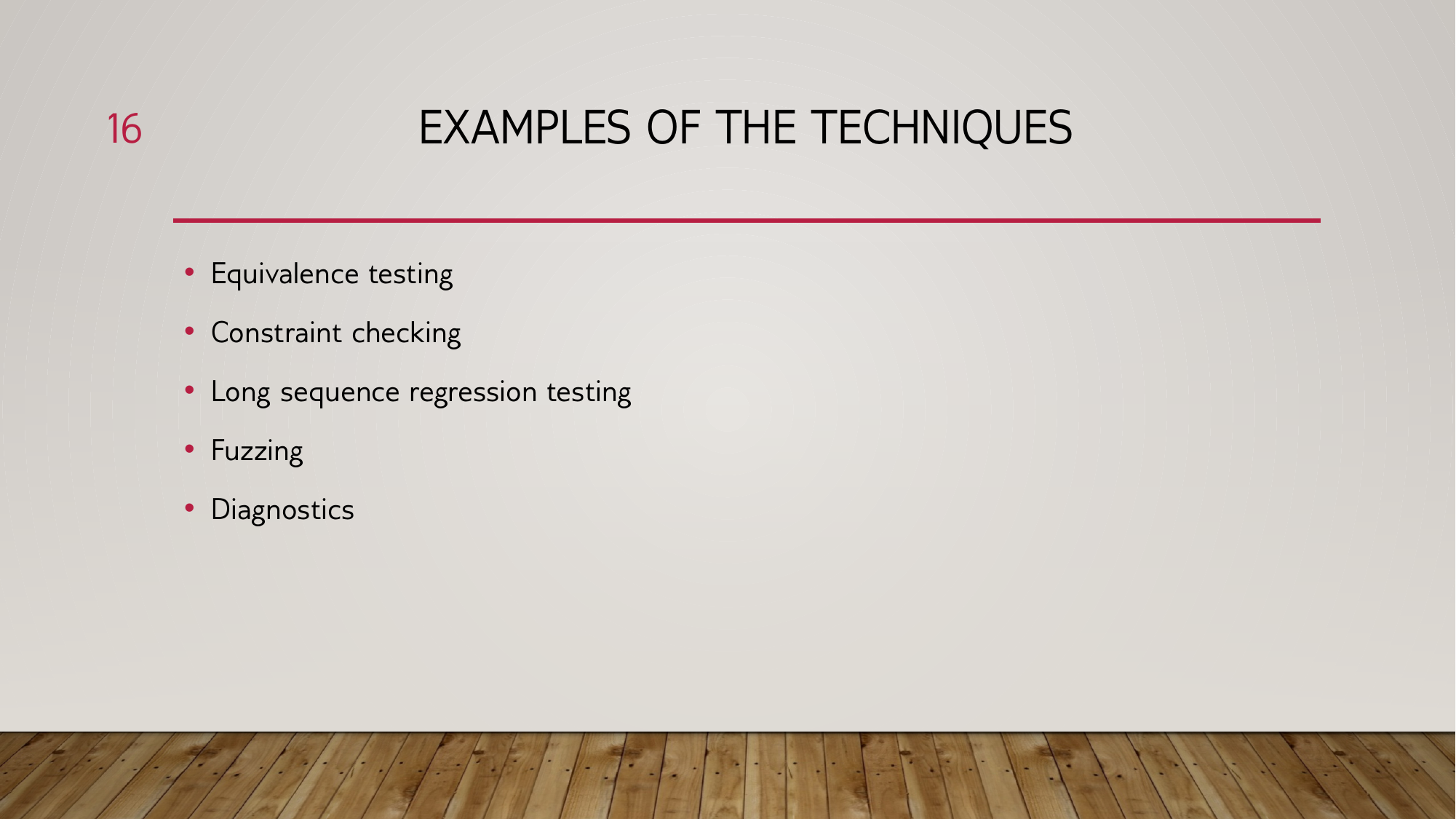

16
# Examples of the techniques
Equivalence testing
Constraint checking
Long sequence regression testing
Fuzzing
Diagnostics